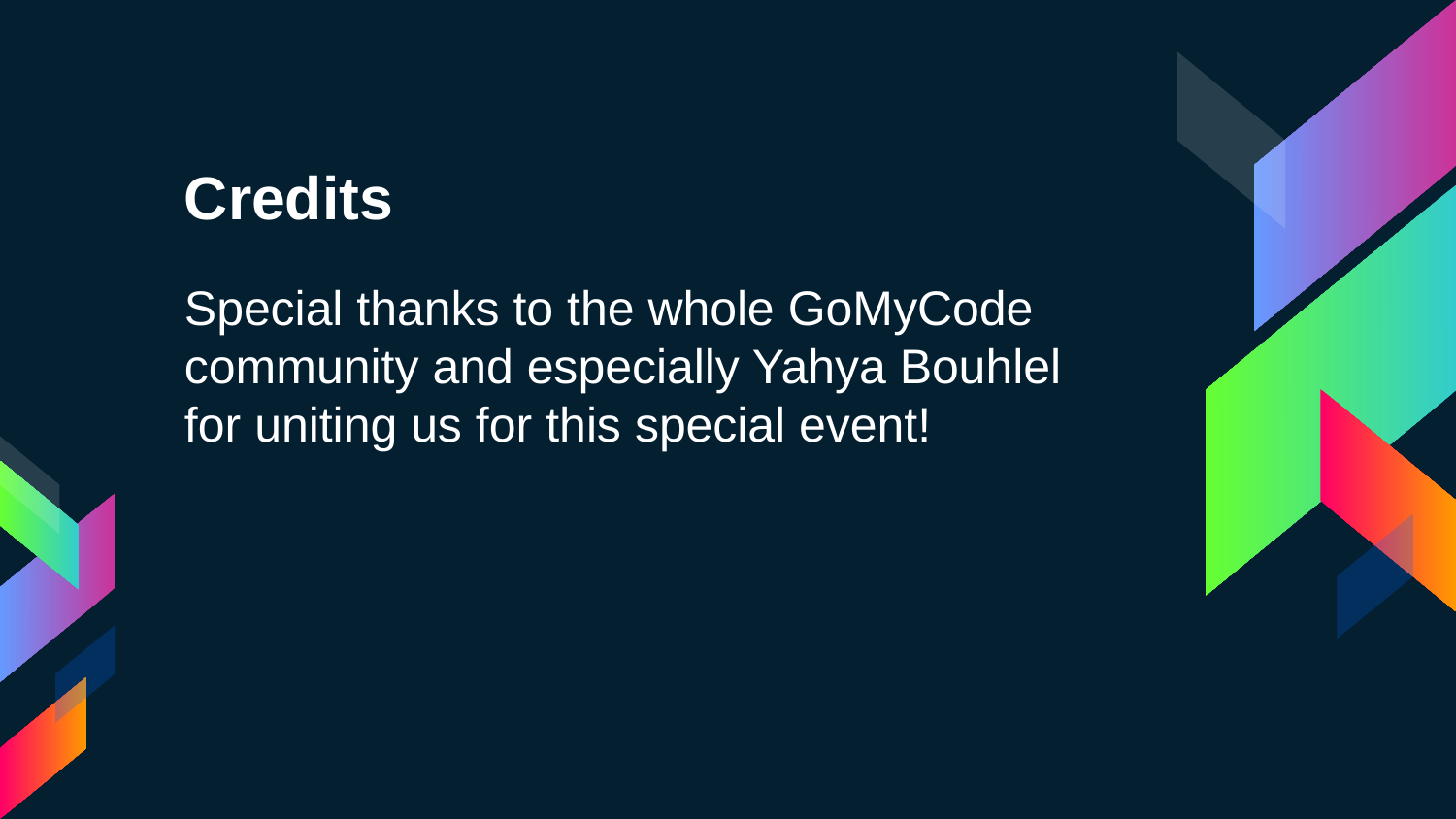

# Credits
Special thanks to the whole GoMyCode community and especially Yahya Bouhlel for uniting us for this special event!